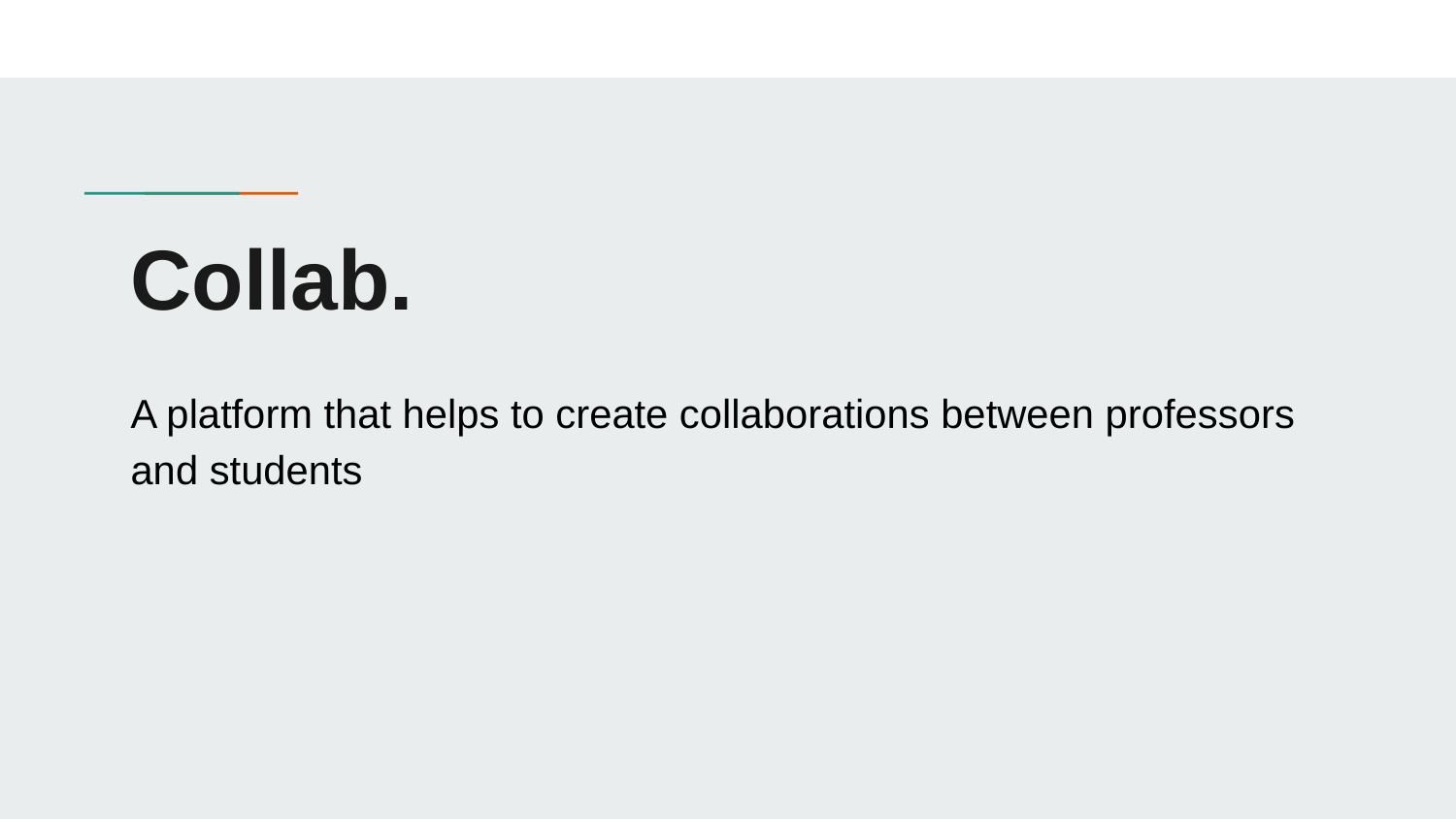

# Collab.
A platform that helps to create collaborations between professors and students